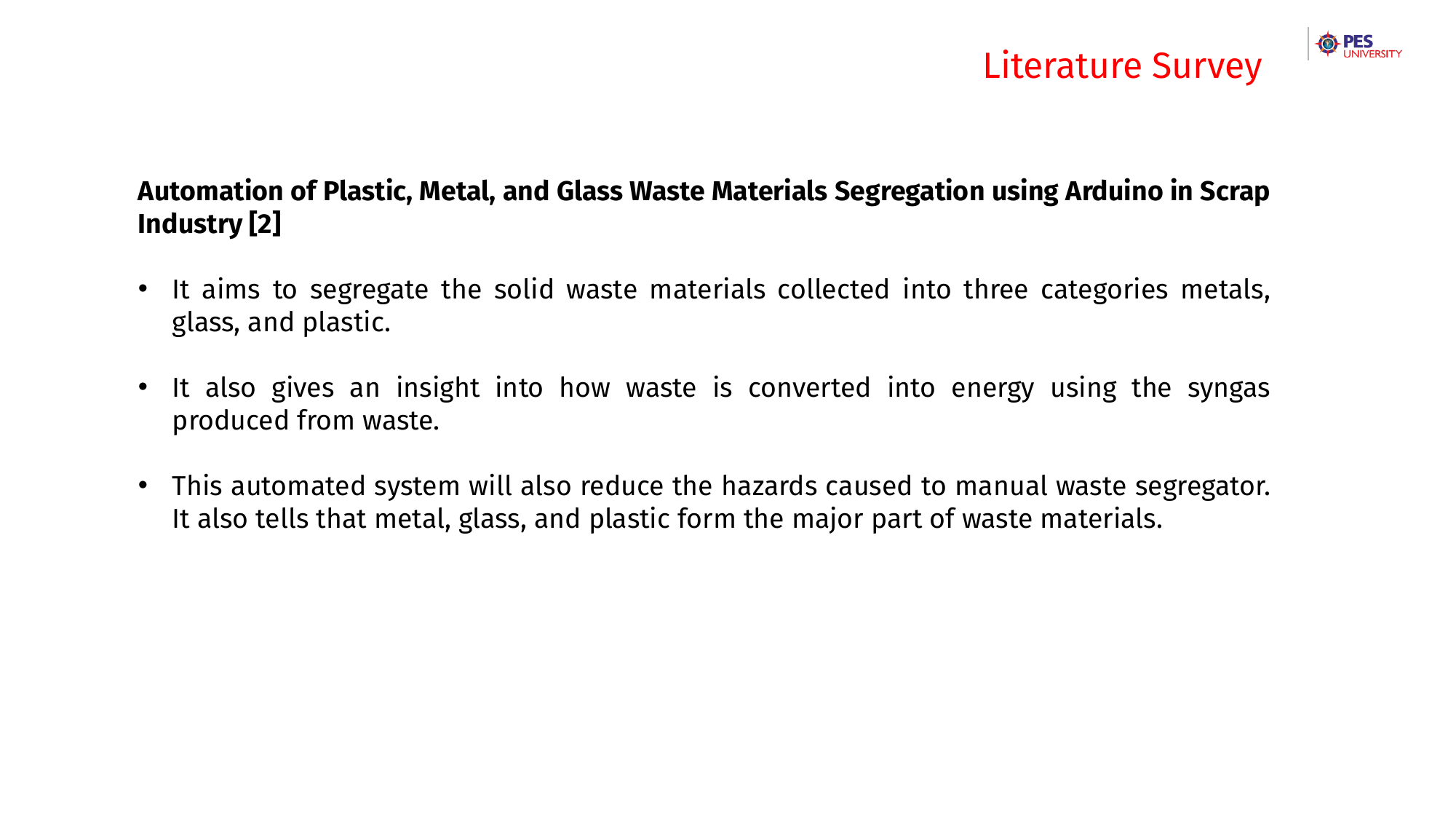

Literature Survey

Automation of Plastic, Metal, and Glass Waste Materials Segregation using Arduino in Scrap Industry [2]

It aims to segregate the solid waste materials collected into three categories metals, glass, and plastic.

It also gives an insight into how waste is converted into energy using the syngas produced from waste.

This automated system will also reduce the hazards caused to manual waste segregator. It also tells that metal, glass, and plastic form the major part of waste materials.